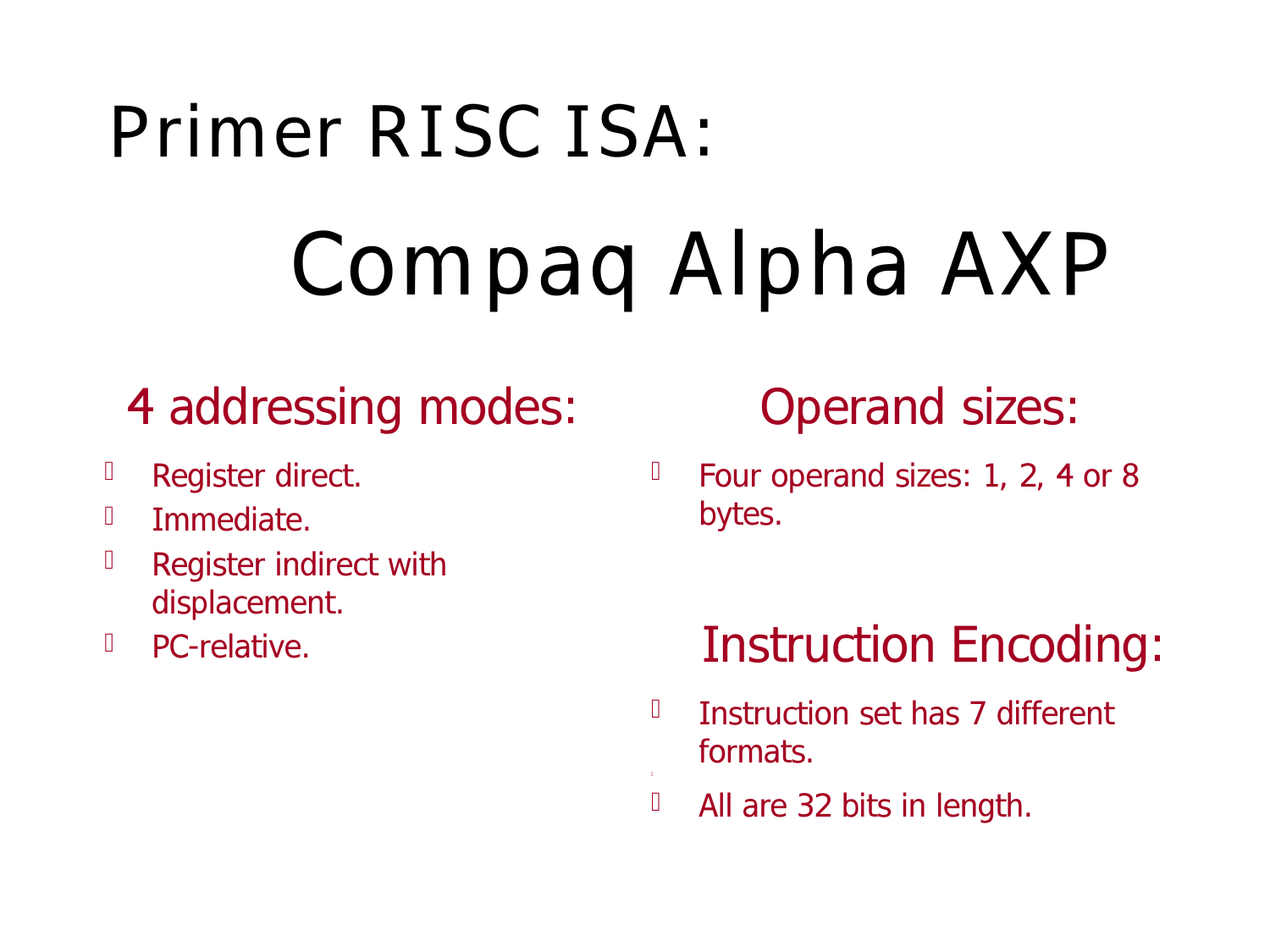

Primer RISC ISA:
        Compaq Alpha AXP
4 addressing modes:

Register direct.
Immediate.
Register indirect with displacement.
PC-relative.
Operand sizes:

Four operand sizes: 1, 2, 4 or 8 bytes.

  Instruction Encoding:

Instruction set has 7 different formats.

All are 32 bits in length.